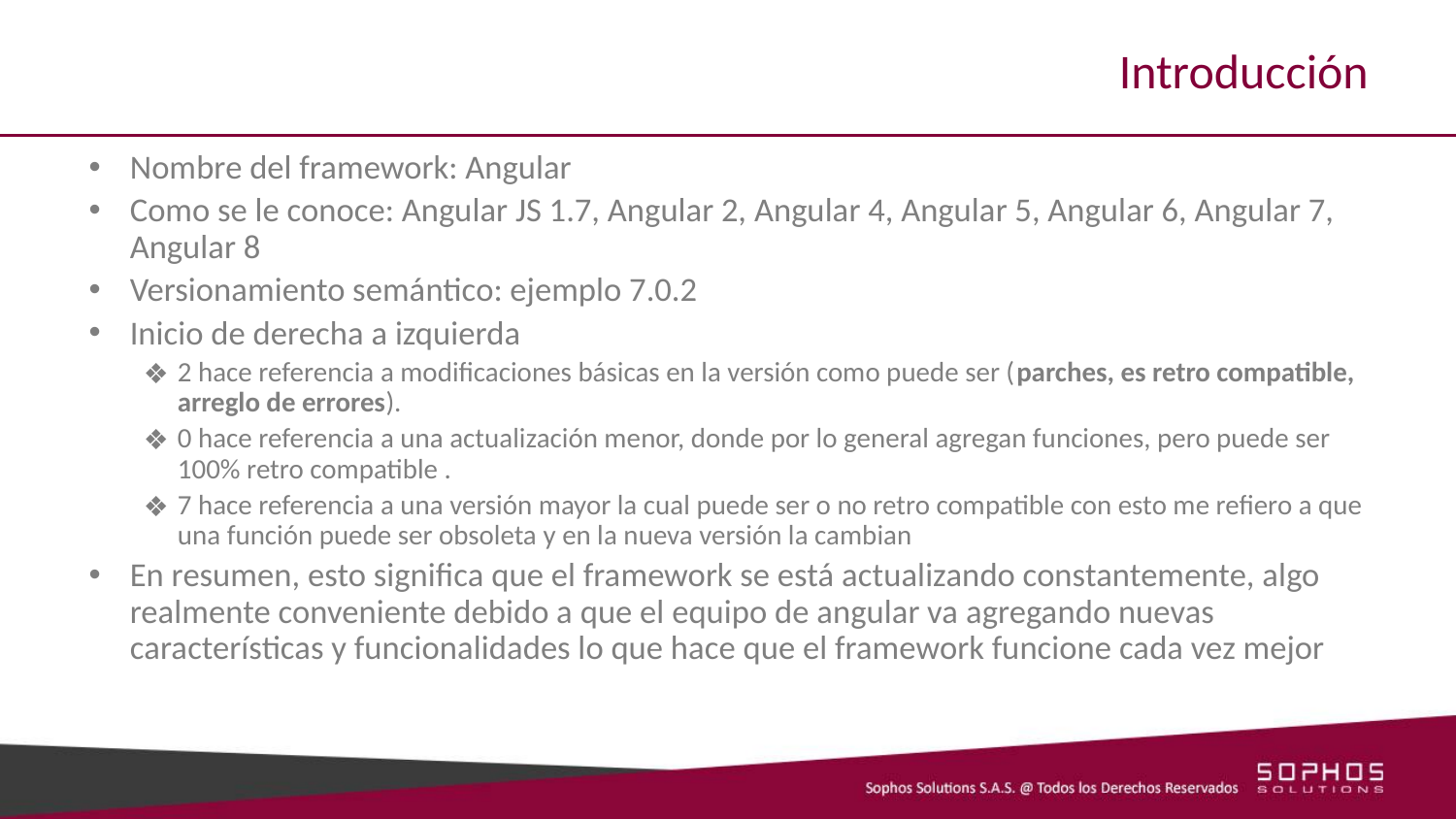

# Introducción
Nombre del framework: Angular
Como se le conoce: Angular JS 1.7, Angular 2, Angular 4, Angular 5, Angular 6, Angular 7,  Angular 8
Versionamiento semántico: ejemplo 7.0.2
Inicio de derecha a izquierda
2 hace referencia a modificaciones básicas en la versión como puede ser (parches, es retro compatible, arreglo de errores).
0 hace referencia a una actualización menor, donde por lo general agregan funciones, pero puede ser 100% retro compatible .
7 hace referencia a una versión mayor la cual puede ser o no retro compatible con esto me refiero a que una función puede ser obsoleta y en la nueva versión la cambian
En resumen, esto significa que el framework se está actualizando constantemente, algo realmente conveniente debido a que el equipo de angular va agregando nuevas características y funcionalidades lo que hace que el framework funcione cada vez mejor